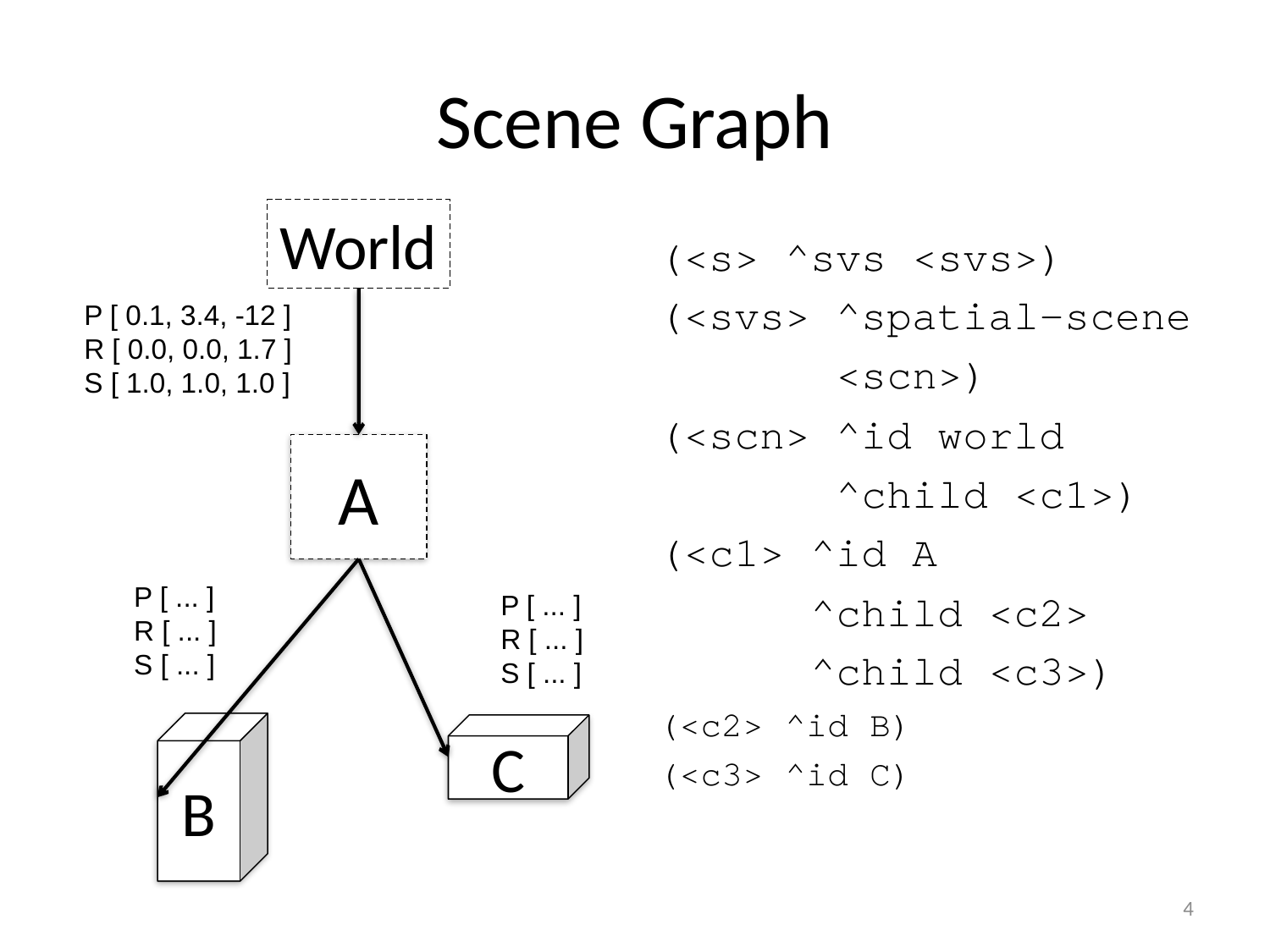

# Scene Graph
World
(<s> ^svs <svs>)
(<svs> ^spatial-scene
       <scn>)
(<scn> ^id world
       ^child <c1>)
(<c1> ^id A
      ^child <c2>
      ^child <c3>)
(<c2> ^id B)
(<c3> ^id C)
P [ 0.1, 3.4, -12 ]
R [ 0.0, 0.0, 1.7 ]
S [ 1.0, 1.0, 1.0 ]
A
P [ ... ]
R [ ... ]
S [ ... ]
P [ ... ]
R [ ... ]
S [ ... ]
B
C
4